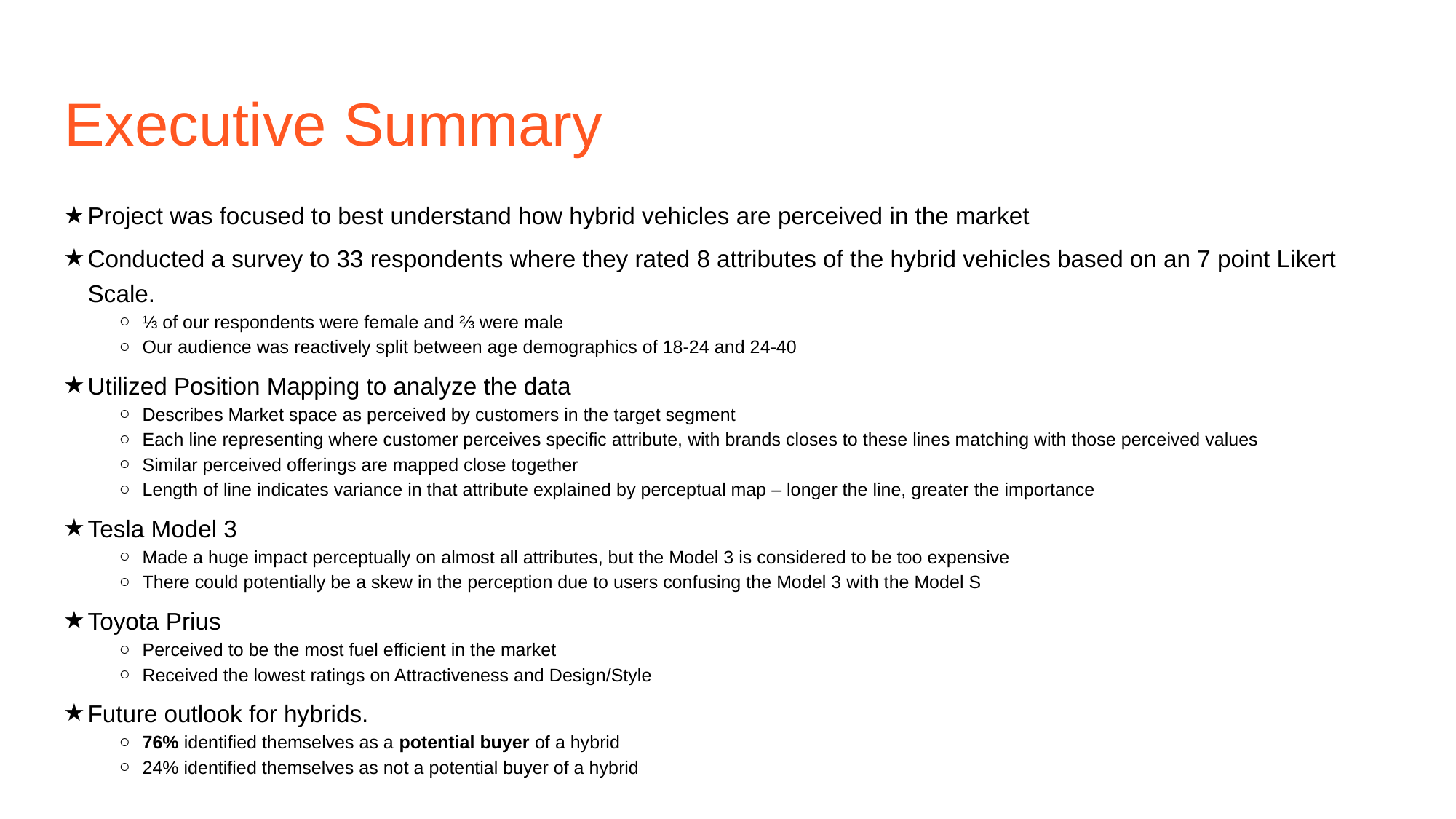

# Executive Summary
Project was focused to best understand how hybrid vehicles are perceived in the market
Conducted a survey to 33 respondents where they rated 8 attributes of the hybrid vehicles based on an 7 point Likert Scale.
⅓ of our respondents were female and ⅔ were male
Our audience was reactively split between age demographics of 18-24 and 24-40
Utilized Position Mapping to analyze the data
Describes Market space as perceived by customers in the target segment
Each line representing where customer perceives specific attribute, with brands closes to these lines matching with those perceived values
Similar perceived offerings are mapped close together
Length of line indicates variance in that attribute explained by perceptual map – longer the line, greater the importance
Tesla Model 3
Made a huge impact perceptually on almost all attributes, but the Model 3 is considered to be too expensive
There could potentially be a skew in the perception due to users confusing the Model 3 with the Model S
Toyota Prius
Perceived to be the most fuel efficient in the market
Received the lowest ratings on Attractiveness and Design/Style
Future outlook for hybrids.
76% identified themselves as a potential buyer of a hybrid
24% identified themselves as not a potential buyer of a hybrid